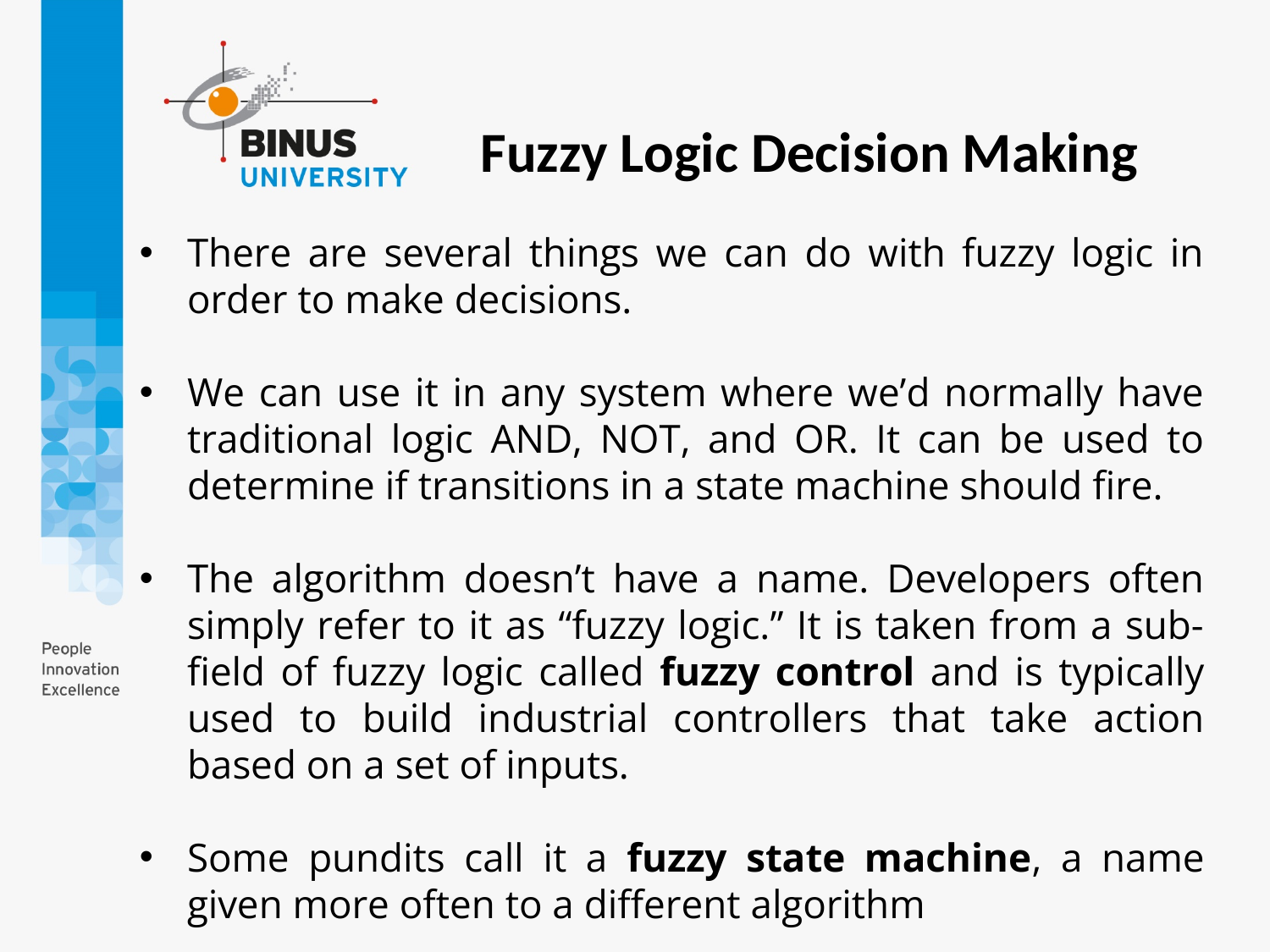

Fuzzy Logic Decision Making
There are several things we can do with fuzzy logic in order to make decisions.

We can use it in any system where we’d normally have traditional logic AND, NOT, and OR. It can be used to determine if transitions in a state machine should fire.

The algorithm doesn’t have a name. Developers often simply refer to it as “fuzzy logic.” It is taken from a sub-field of fuzzy logic called fuzzy control and is typically used to build industrial controllers that take action based on a set of inputs.

Some pundits call it a fuzzy state machine, a name given more often to a different algorithm